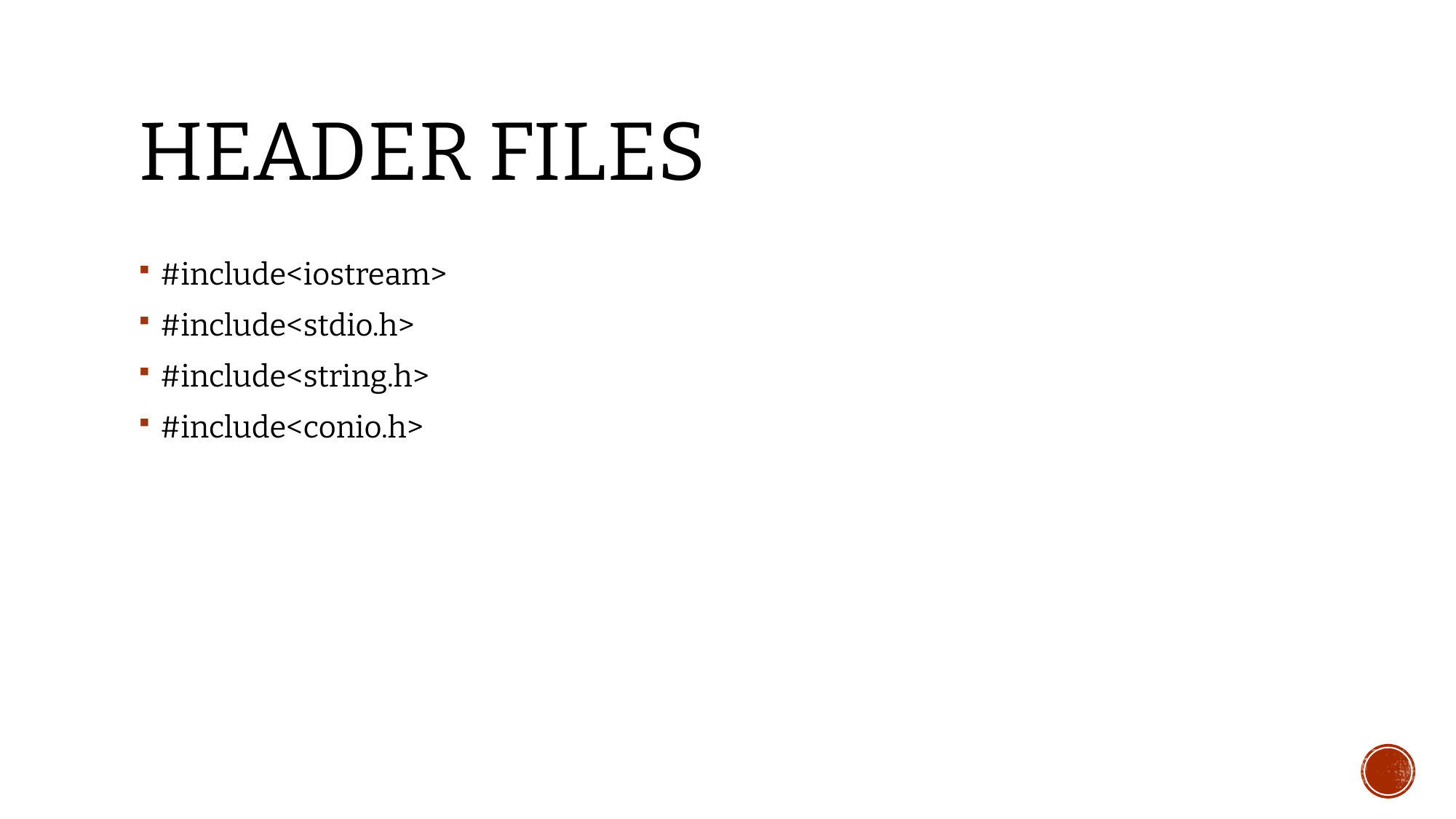

# Header files
#include<iostream>
#include<stdio.h>
#include<string.h>
#include<conio.h>